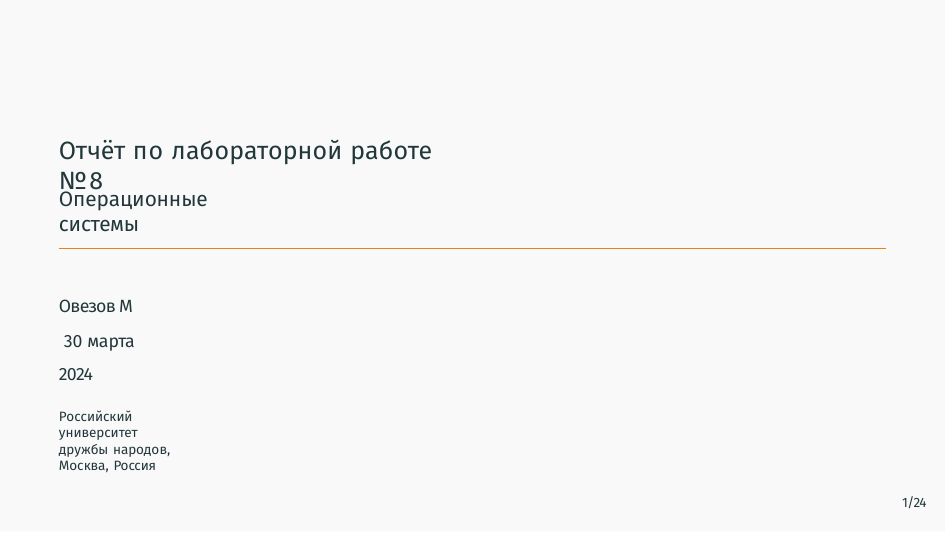

# Отчёт по лабораторной работе №8
Операционные системы

Овезов М
 30 марта 2024

Российский университет дружбы народов, Москва, Россия
1/24